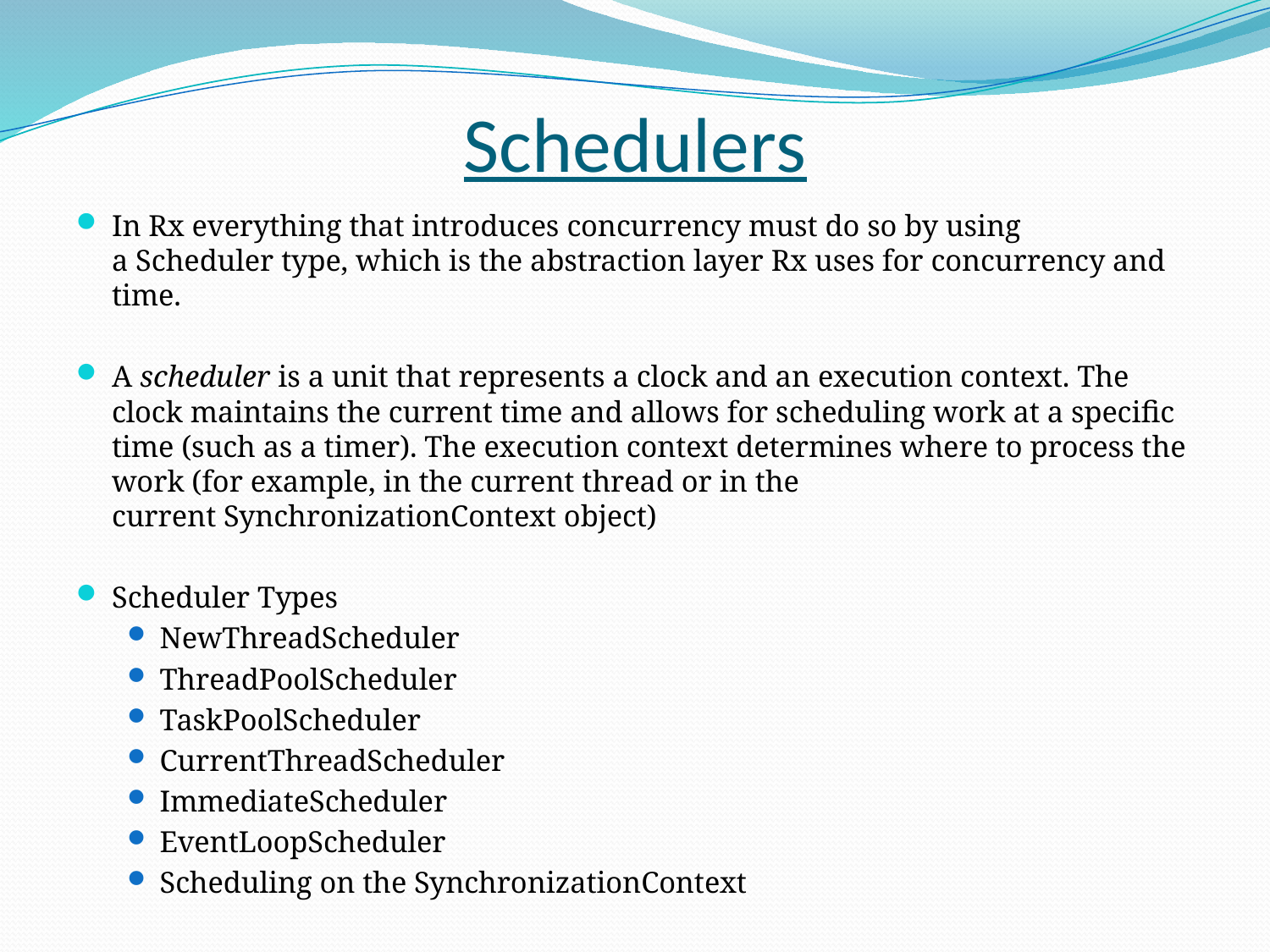

# Schedulers
In Rx everything that introduces concurrency must do so by using a Scheduler type, which is the abstraction layer Rx uses for concurrency and time.

A scheduler is a unit that represents a clock and an execution context. The clock maintains the current time and allows for scheduling work at a specific time (such as a timer). The execution context determines where to process the work (for example, in the current thread or in the current SynchronizationContext object)

Scheduler Types
NewThreadScheduler
ThreadPoolScheduler
TaskPoolScheduler
CurrentThreadScheduler
ImmediateScheduler
EventLoopScheduler
Scheduling on the SynchronizationContext